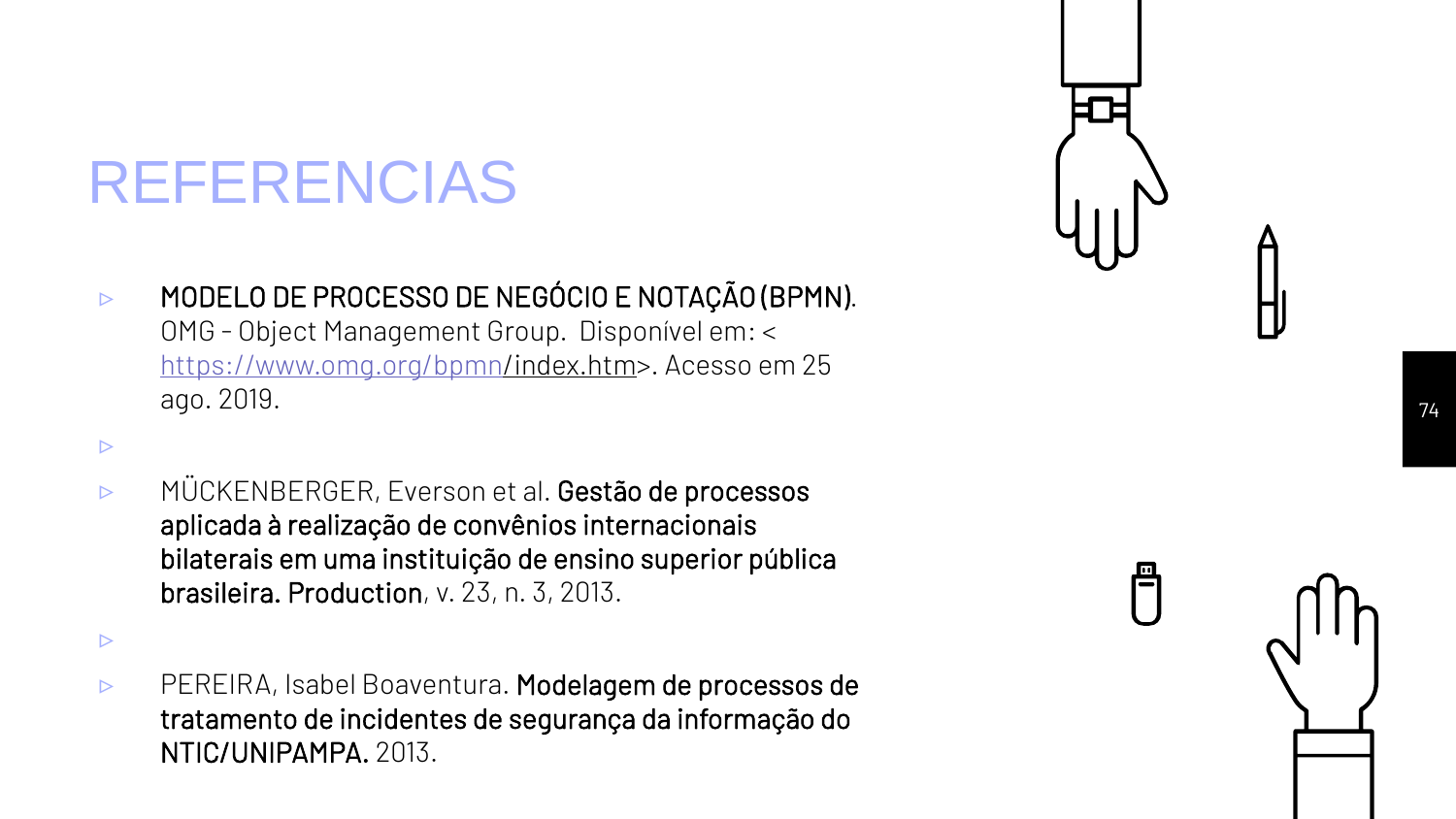

# REFERENCIAS
MODELO DE PROCESSO DE NEGÓCIO E NOTAÇÃO (BPMN). OMG - Object Management Group.  Disponível em: <https://www.omg.org/bpmn/index.htm>. Acesso em 25 ago. 2019.

MÜCKENBERGER, Everson et al. Gestão de processos aplicada à realização de convênios internacionais bilaterais em uma instituição de ensino superior pública brasileira. Production, v. 23, n. 3, 2013.

PEREIRA, Isabel Boaventura. Modelagem de processos de tratamento de incidentes de segurança da informação do NTIC/UNIPAMPA. 2013.
74